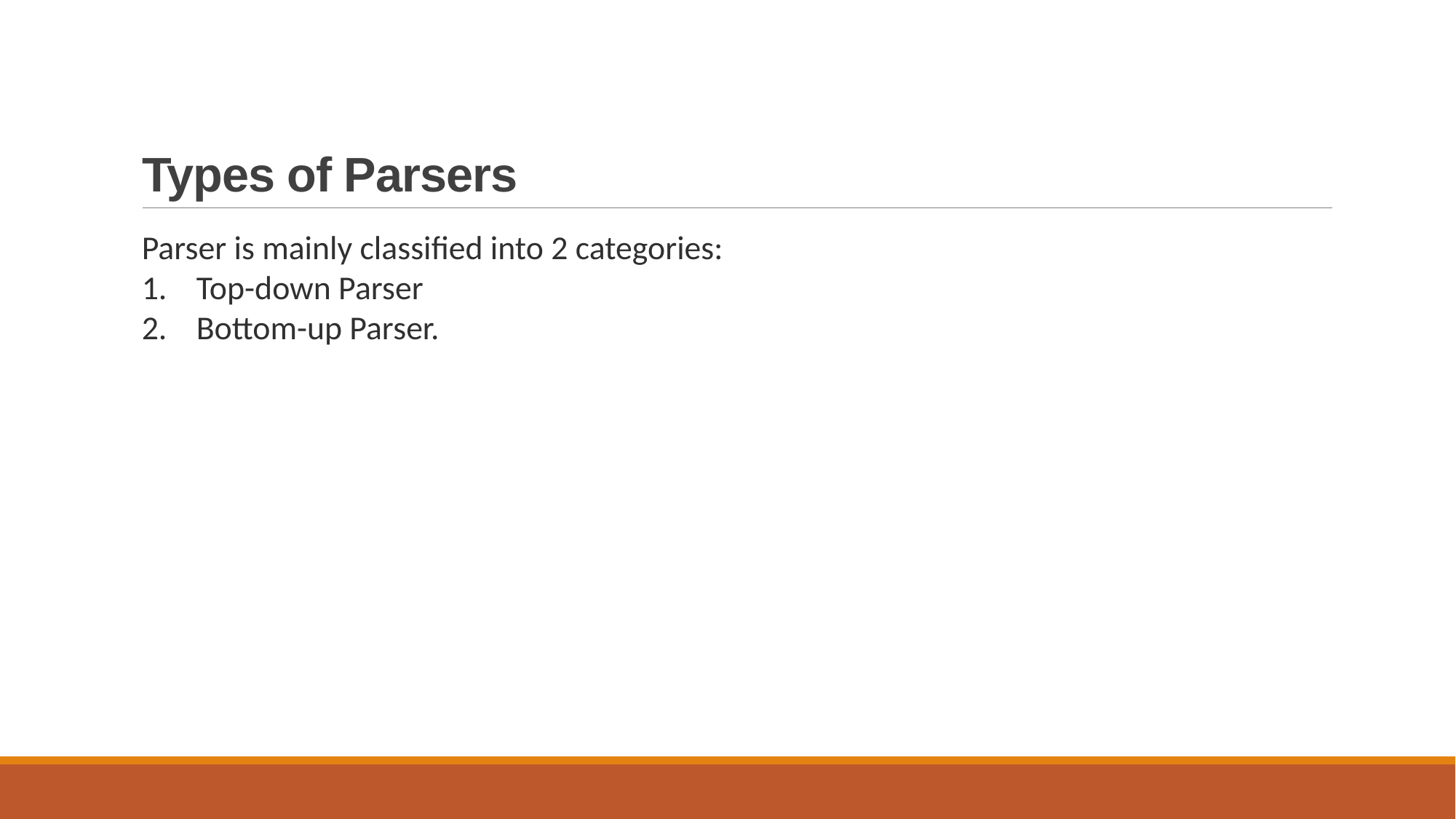

# Types of Parsers
Parser is mainly classified into 2 categories:
Top-down Parser
Bottom-up Parser.